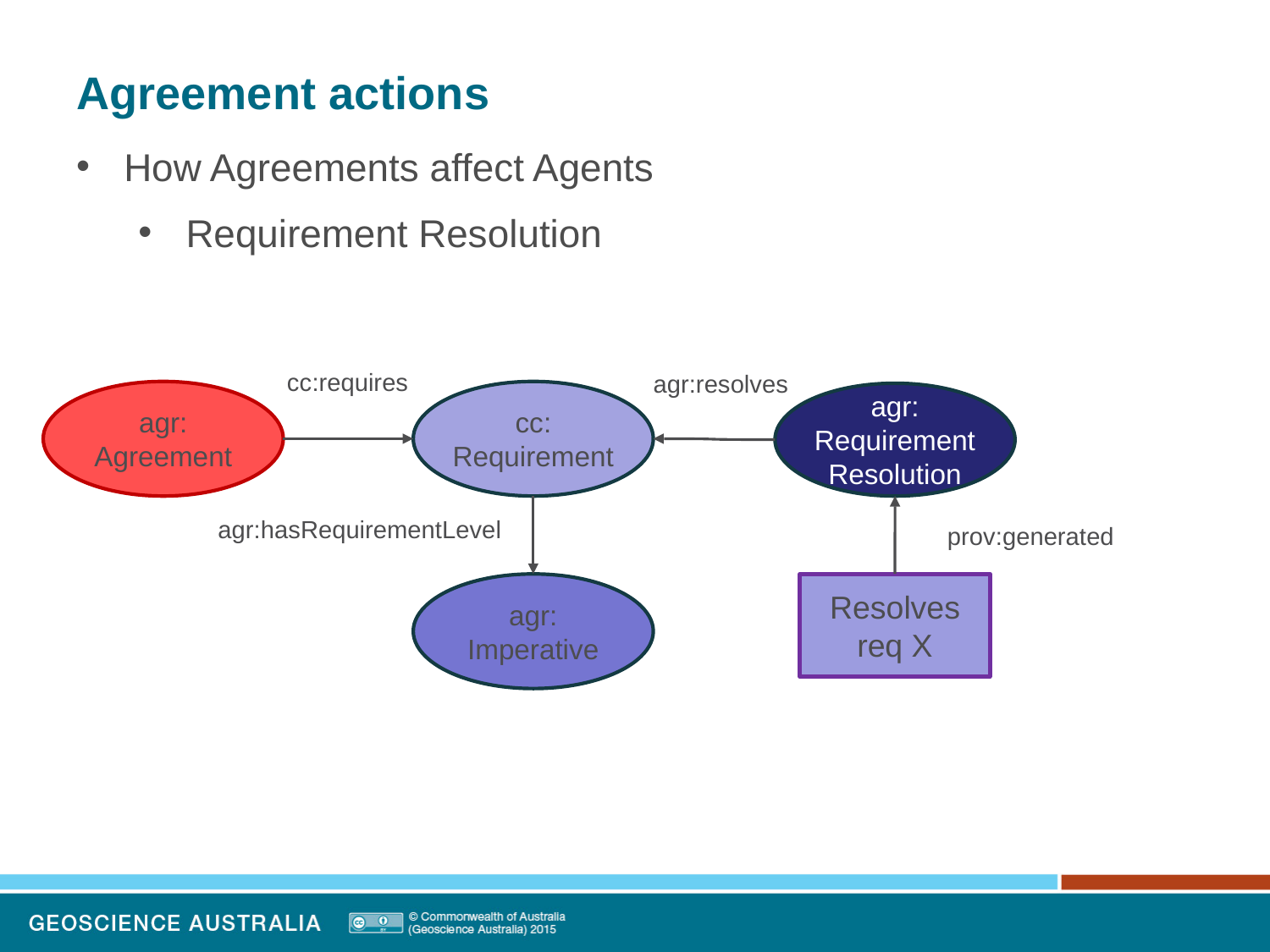

# Agreement actions
How Agreements affect Agents
Requirement Resolution

cc:requires
agr:resolves
agr:
Agreement
cc:
Requirement
agr: RequirementResolution
agr:hasRequirementLevel
prov:generated
agr:
Imperative
Resolves req X